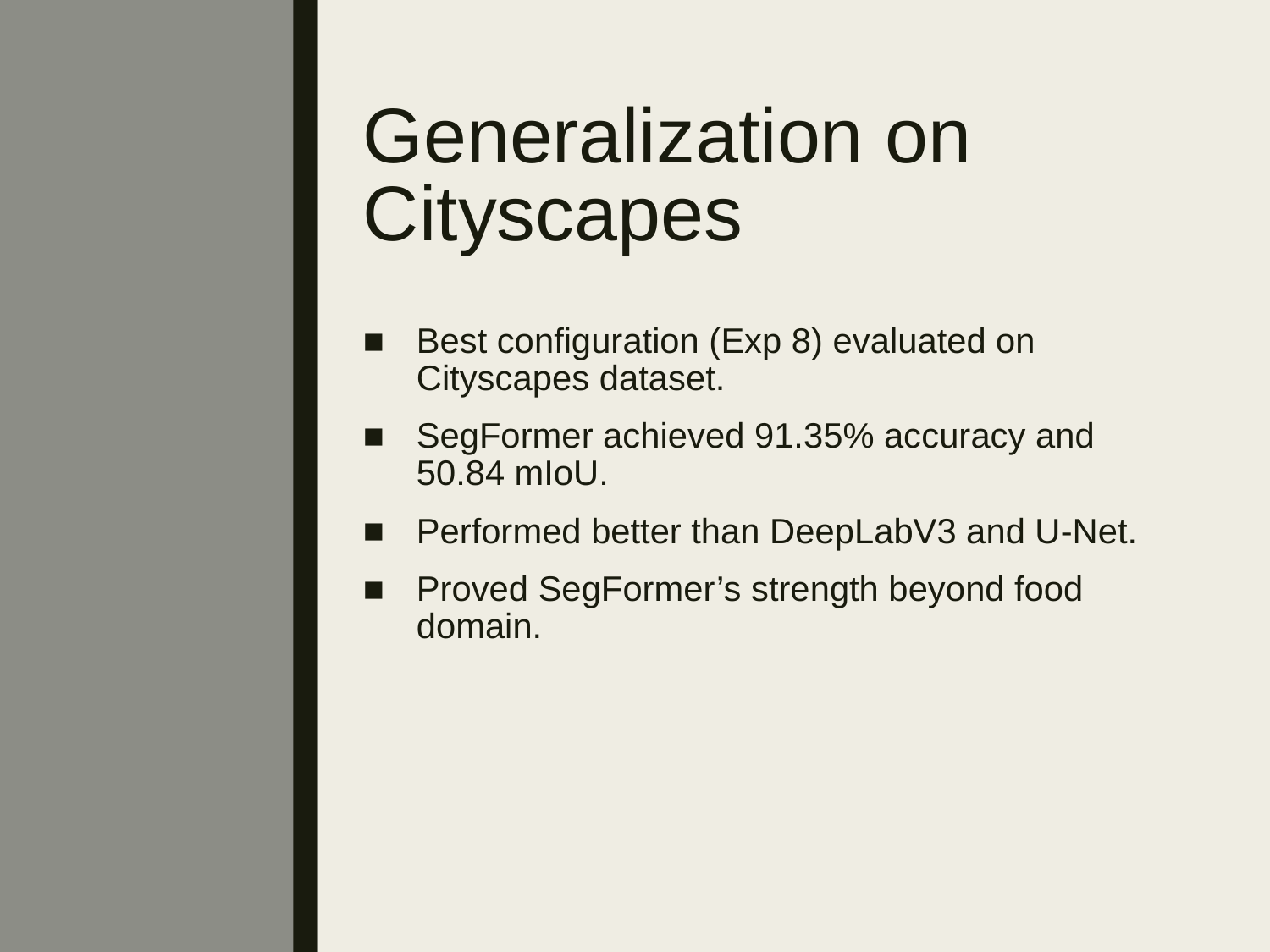

# Generalization on Cityscapes
Best configuration (Exp 8) evaluated on Cityscapes dataset.
SegFormer achieved 91.35% accuracy and 50.84 mIoU.
Performed better than DeepLabV3 and U-Net.
Proved SegFormer’s strength beyond food domain.